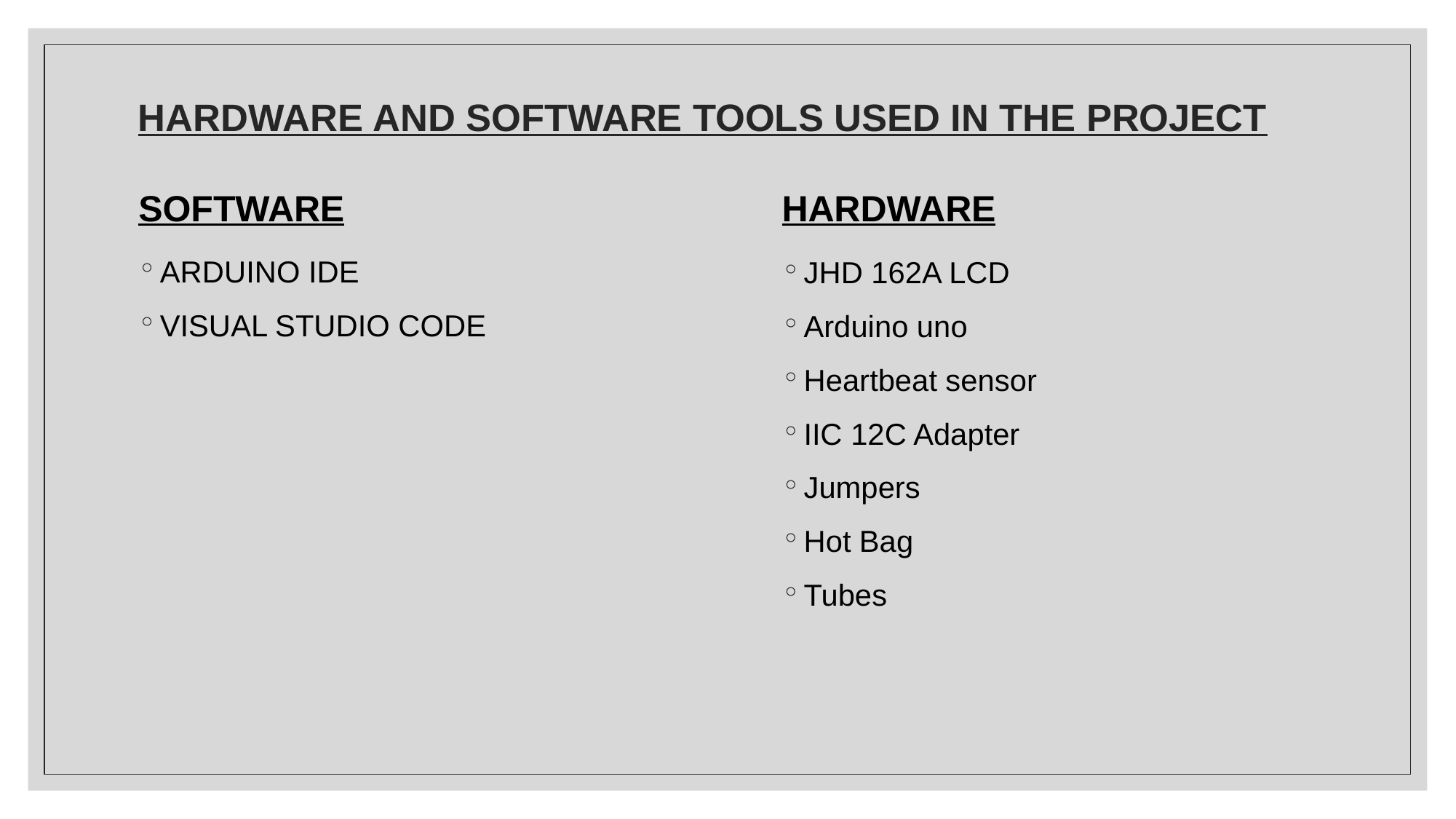

# HARDWARE AND SOFTWARE TOOLS USED IN THE PROJECT
SOFTWARE
HARDWARE
ARDUINO IDE
VISUAL STUDIO CODE
JHD 162A LCD
Arduino uno
Heartbeat sensor
IIC 12C Adapter
Jumpers
Hot Bag
Tubes